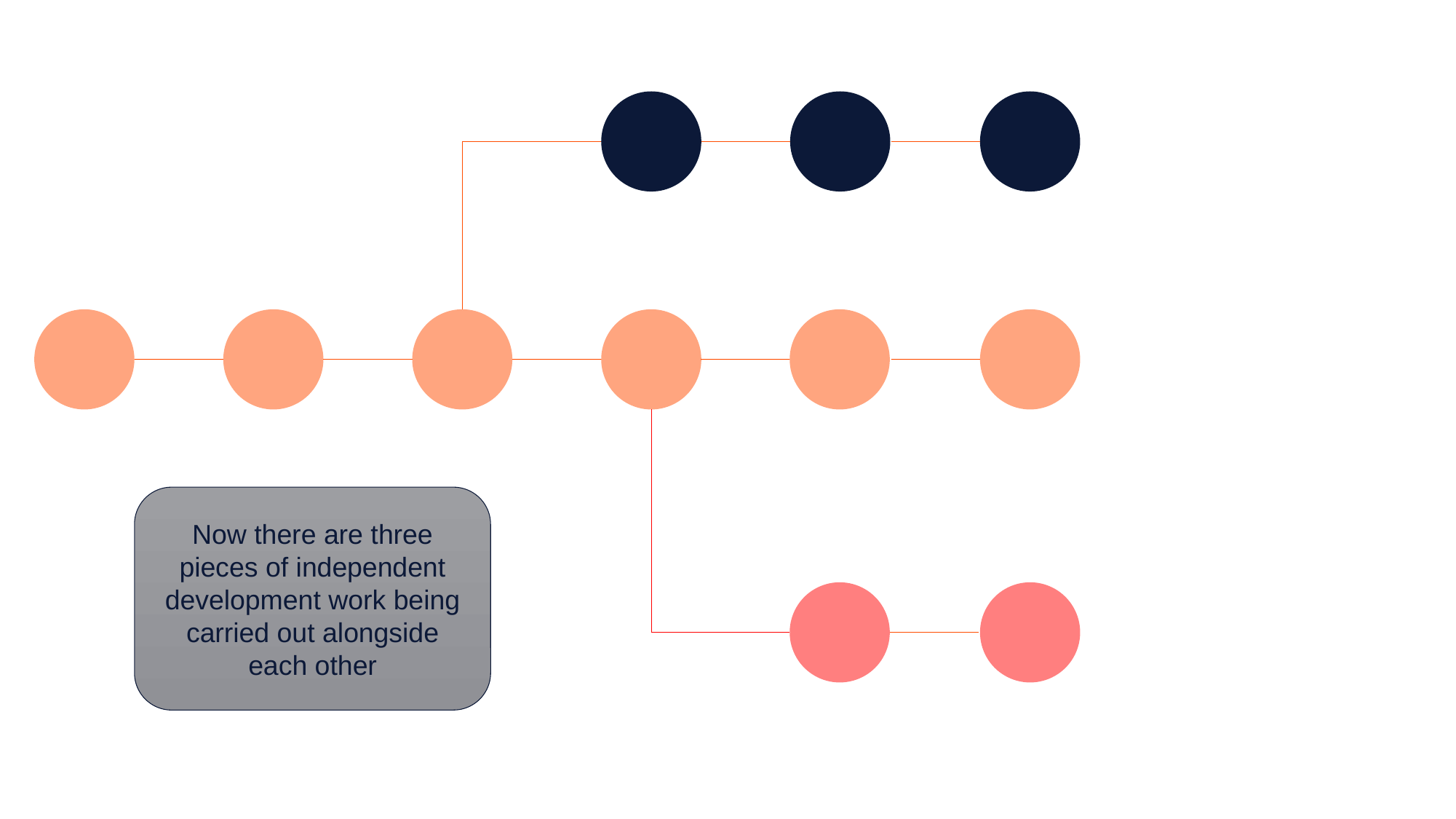

Now there are three pieces of independent development work being carried out alongside each other